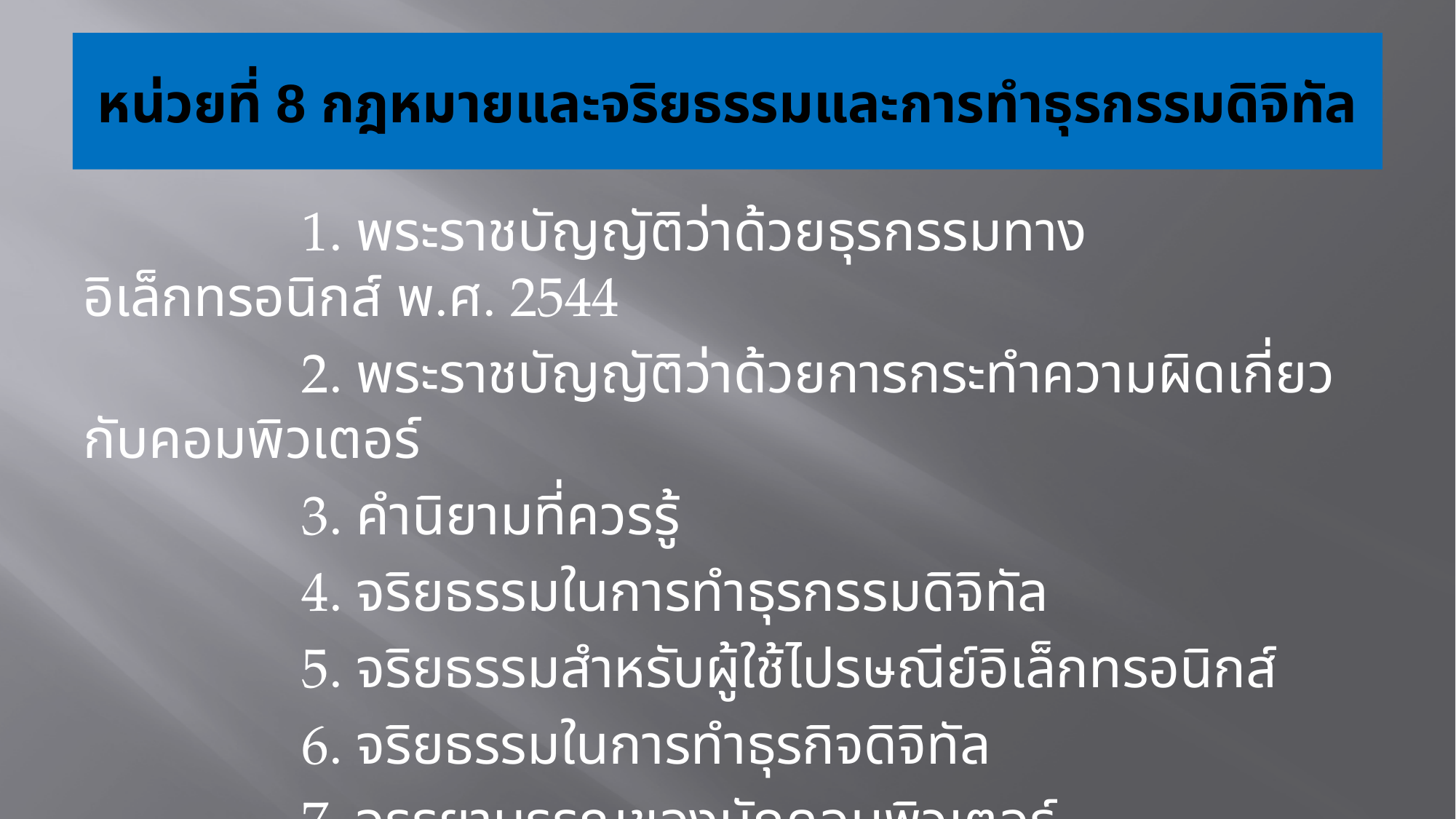

# หน่วยที่ 8 กฎหมายและจริยธรรมและการทำธุรกรรมดิจิทัล
		1. พระราชบัญญัติว่าด้วยธุรกรรมทางอิเล็กทรอนิกส์ พ.ศ. 2544
		2. พระราชบัญญัติว่าด้วยการกระทำความผิดเกี่ยวกับคอมพิวเตอร์
		3. คำนิยามที่ควรรู้
		4. จริยธรรมในการทำธุรกรรมดิจิทัล
		5. จริยธรรมสำหรับผู้ใช้ไปรษณีย์อิเล็กทรอนิกส์
		6. จริยธรรมในการทำธุรกิจดิจิทัล
		7. จรรยาบรรณของนักคอมพิวเตอร์